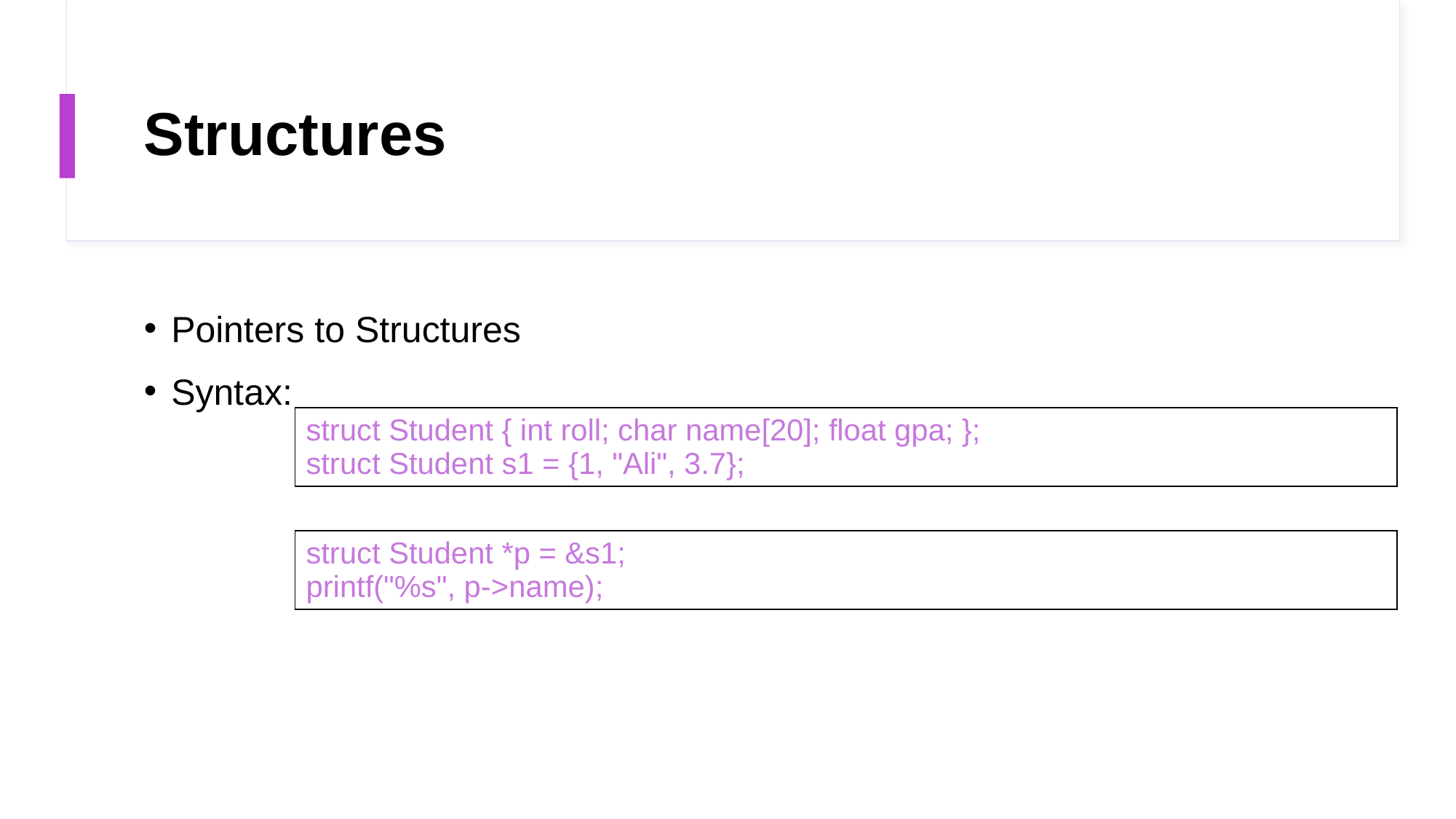

# Structures
Pointers to Structures
Syntax:

| struct Student { int roll; char name[20]; float gpa; }; struct Student s1 = {1, "Ali", 3.7}; |
| --- |
| struct Student \*p = &s1; printf("%s", p->name); |
| --- |